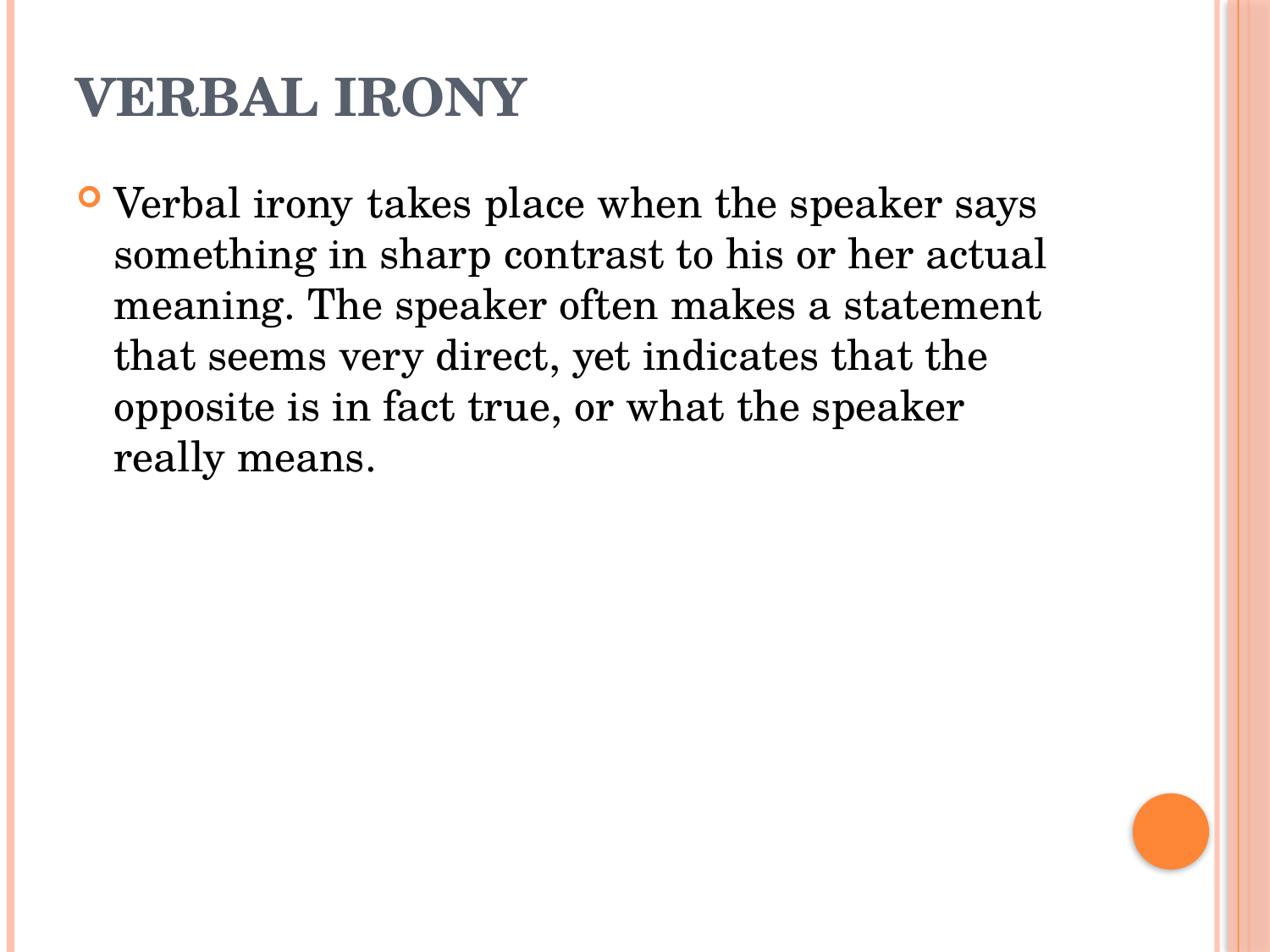

# Verbal Irony
Verbal irony takes place when the speaker says something in sharp contrast to his or her actual meaning. The speaker often makes a statement that seems very direct, yet indicates that the opposite is in fact true, or what the speaker really means.